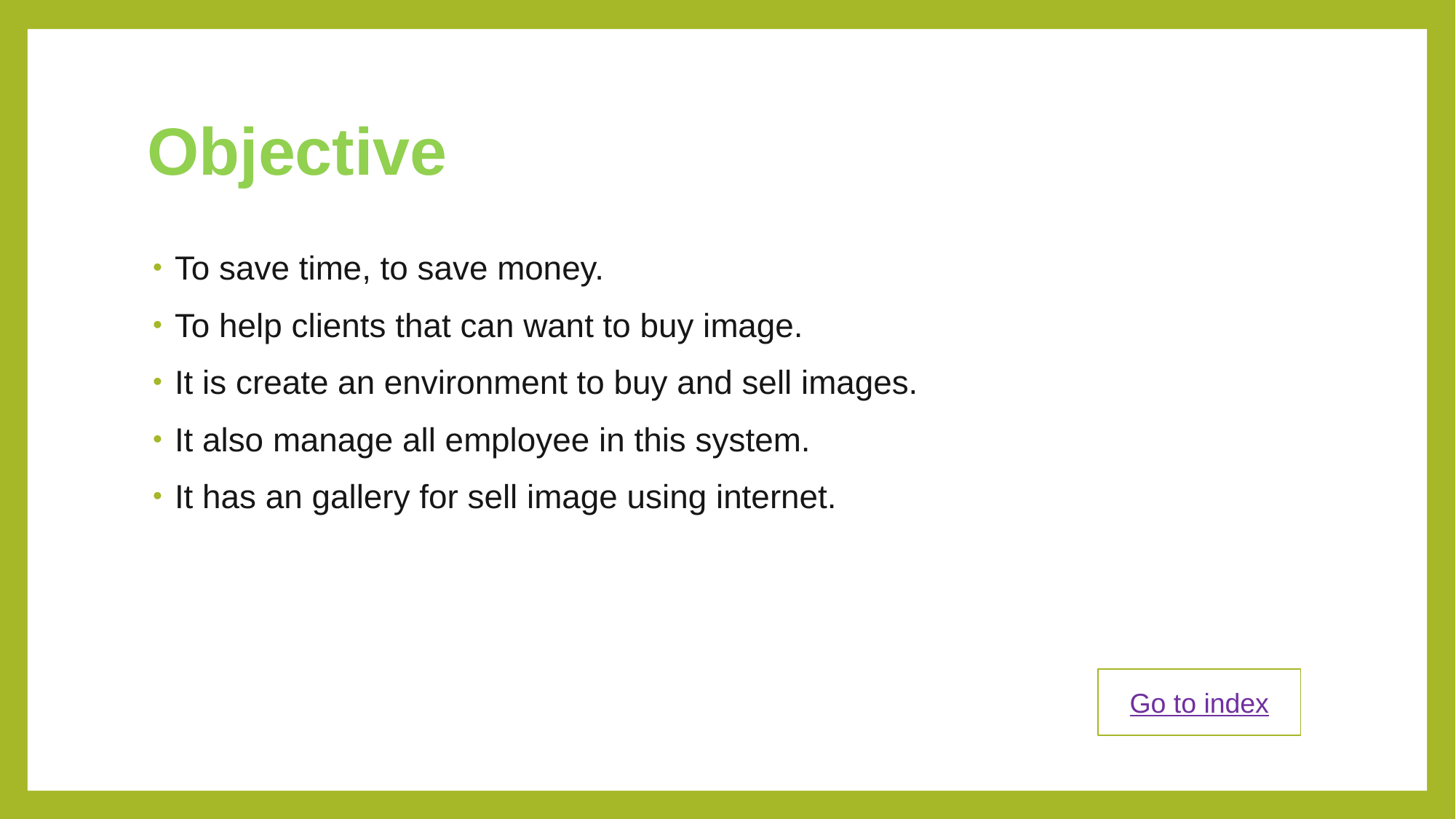

# Objective
To save time, to save money.
To help clients that can want to buy image.
It is create an environment to buy and sell images.
It also manage all employee in this system.
It has an gallery for sell image using internet.
Go to index